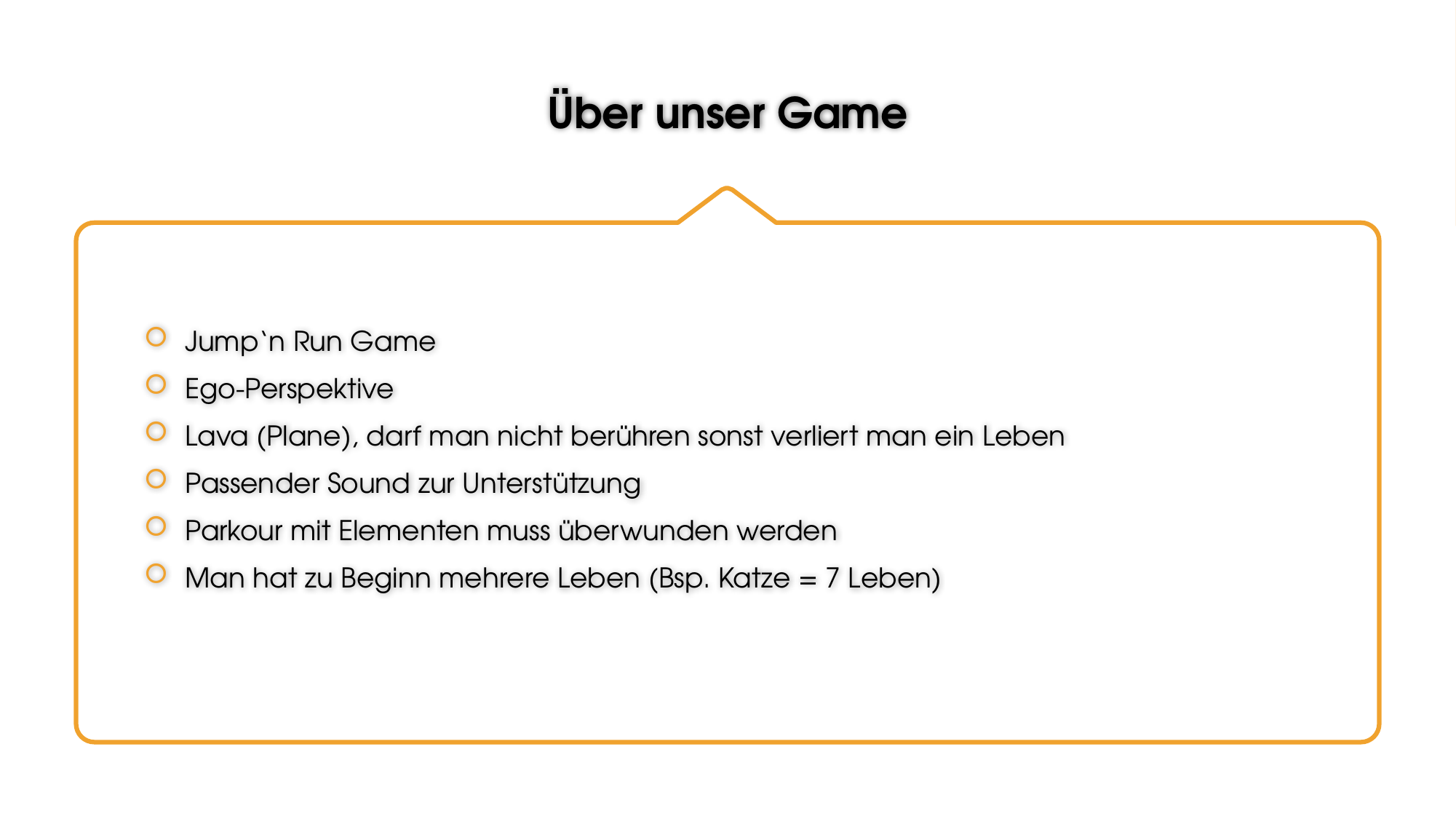

# Über unser Game

Jump‘n Run Game
Ego-Perspektive
Lava (Plane), darf man nicht berühren sonst verliert man ein Leben
Passender Sound zur Unterstützung
Parkour mit Elementen muss überwunden werden
Man hat zu Beginn mehrere Leben (Bsp. Katze = 7 Leben)